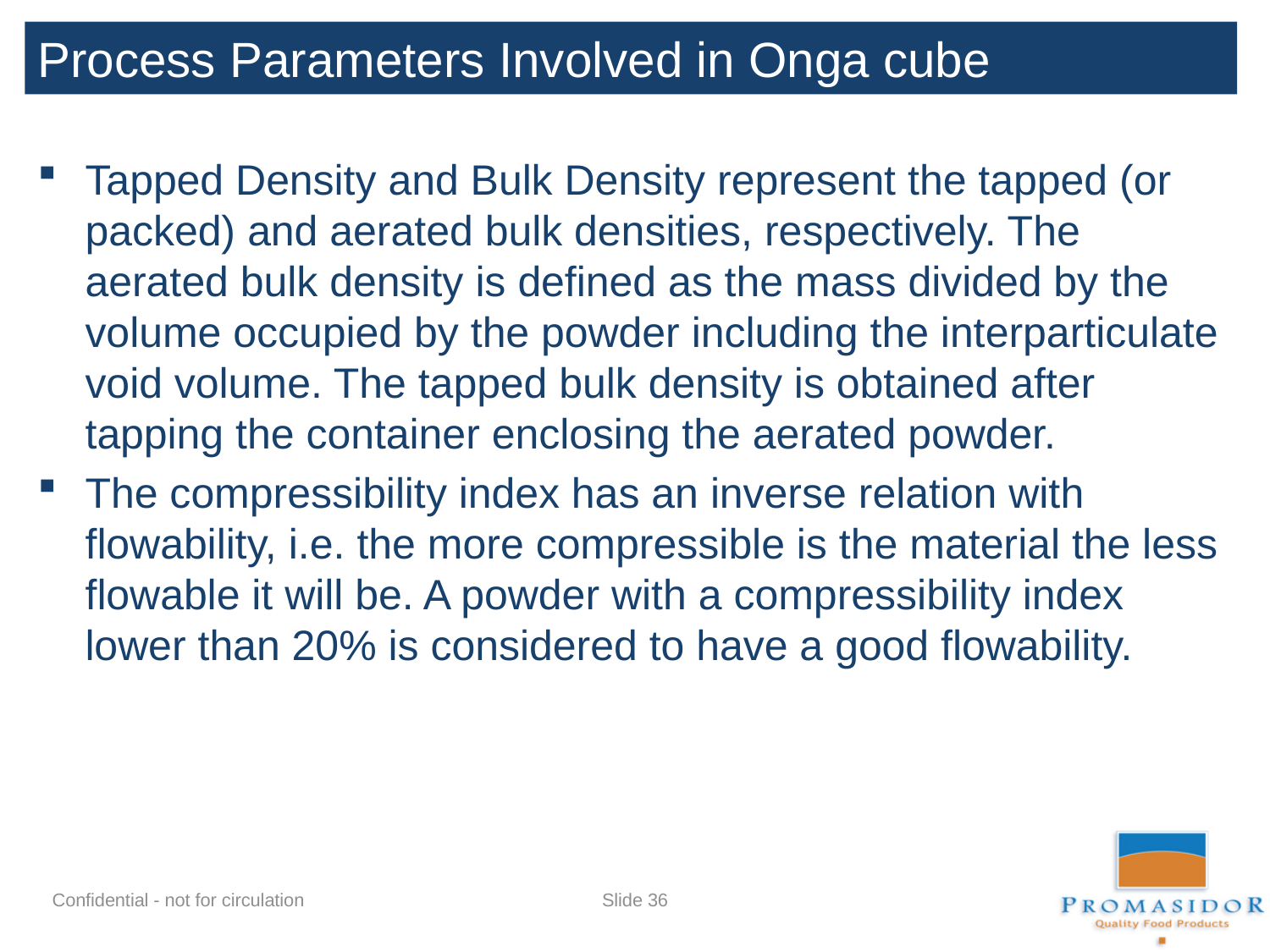

Process Parameters Involved in Onga cube production
Tapped Density and Bulk Density represent the tapped (or packed) and aerated bulk densities, respectively. The aerated bulk density is defined as the mass divided by the volume occupied by the powder including the interparticulate void volume. The tapped bulk density is obtained after tapping the container enclosing the aerated powder.
The compressibility index has an inverse relation with flowability, i.e. the more compressible is the material the less flowable it will be. A powder with a compressibility index lower than 20% is considered to have a good flowability.

Slide 36
Confidential - not for circulation